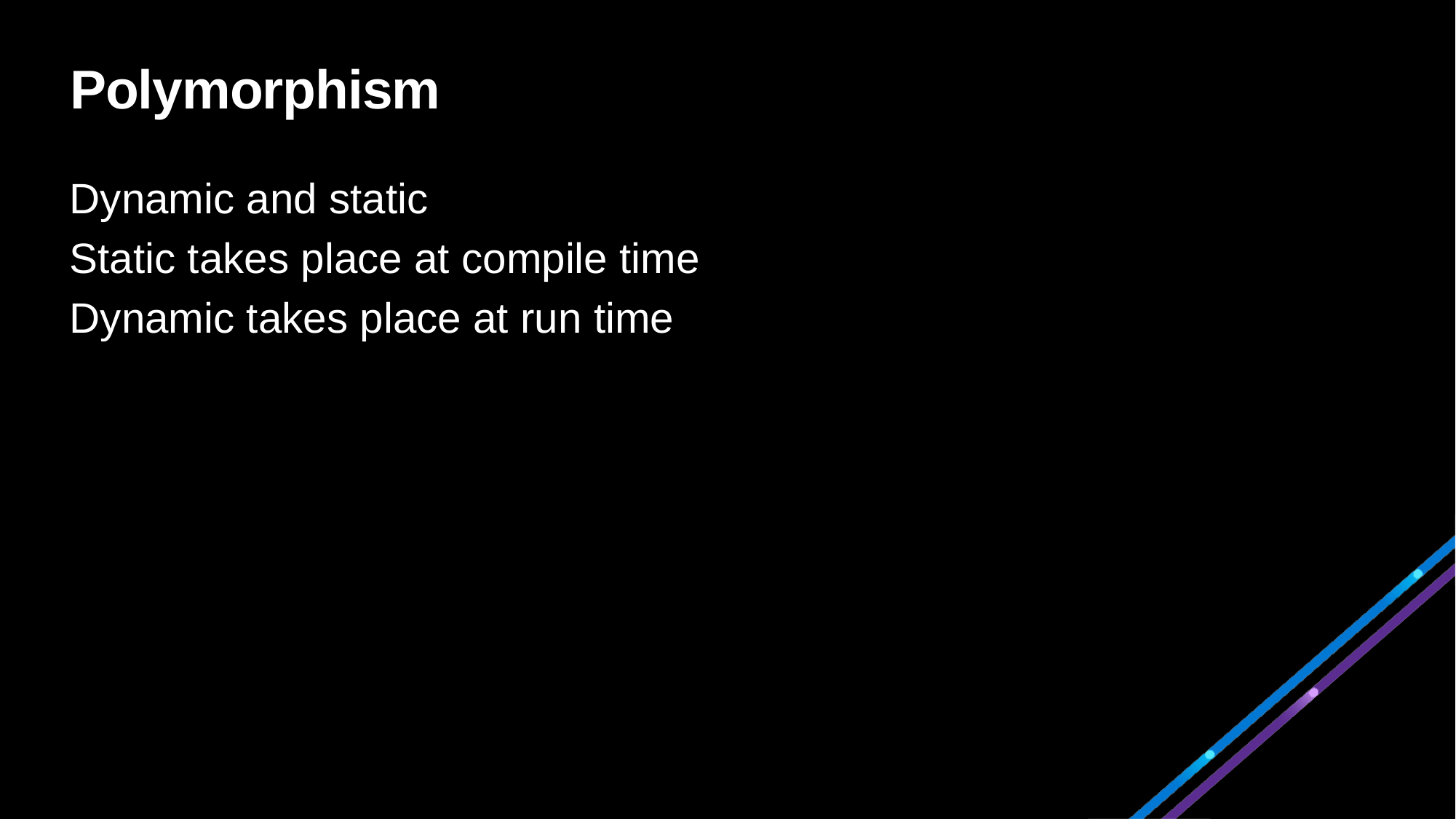

# Polymorphism
Dynamic and static
Static takes place at compile time
Dynamic takes place at run time